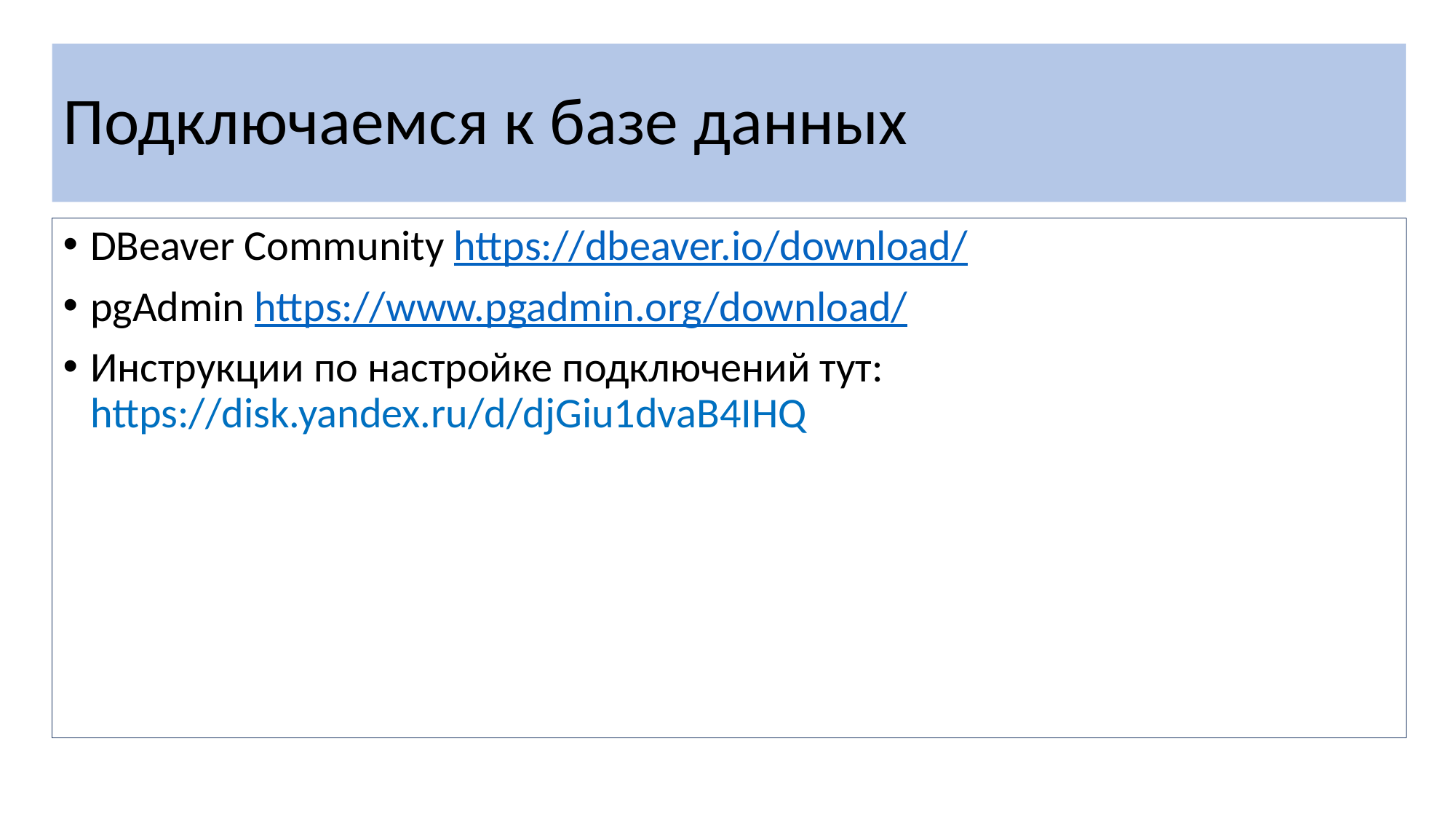

# Подключаемся к базе данных
DBeaver Community https://dbeaver.io/download/
pgAdmin https://www.pgadmin.org/download/
Инструкции по настройке подключений тут: https://disk.yandex.ru/d/djGiu1dvaB4IHQ